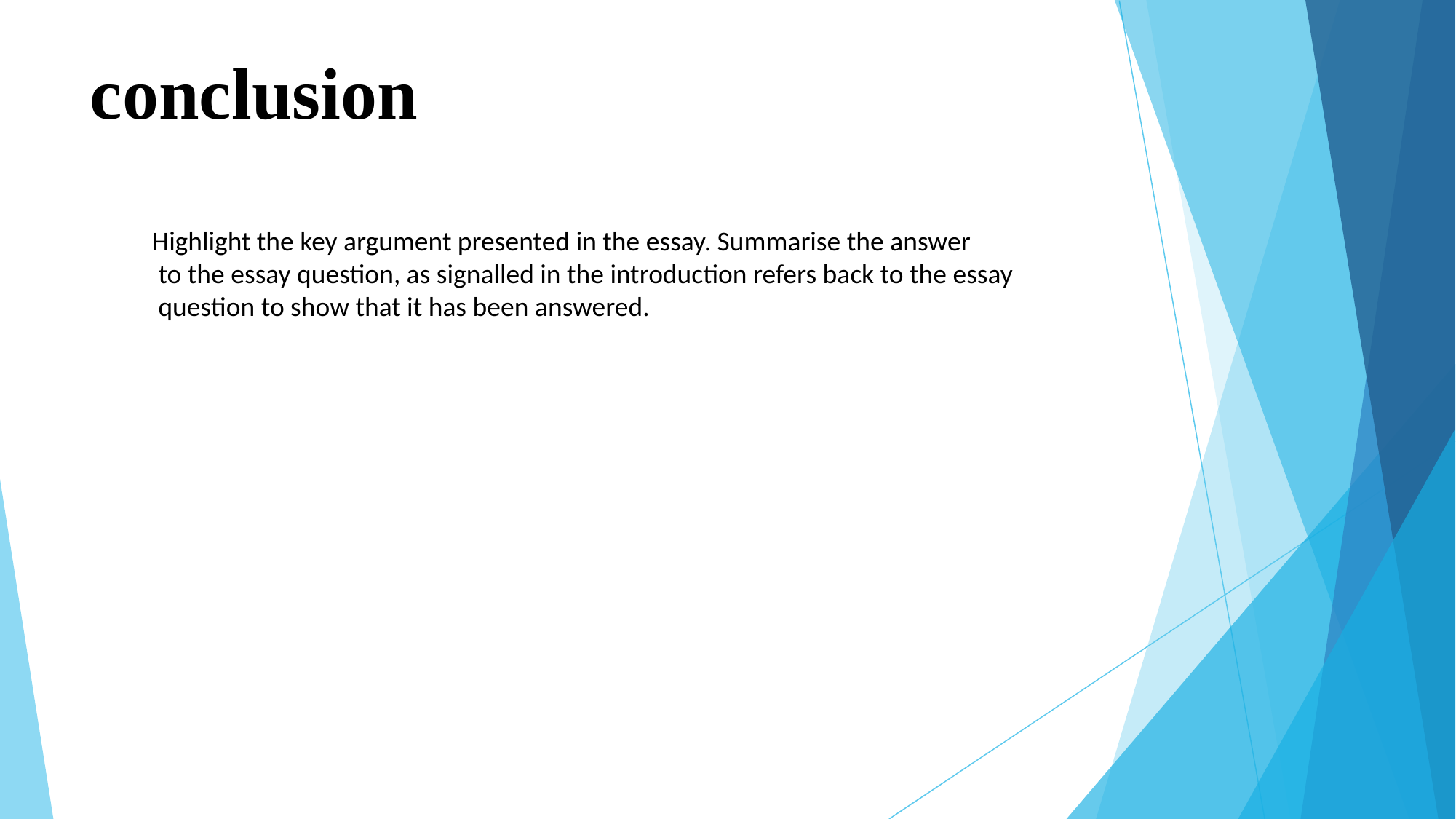

# conclusion
Highlight the key argument presented in the essay. Summarise the answer
 to the essay question, as signalled in the introduction refers back to the essay
 question to show that it has been answered.